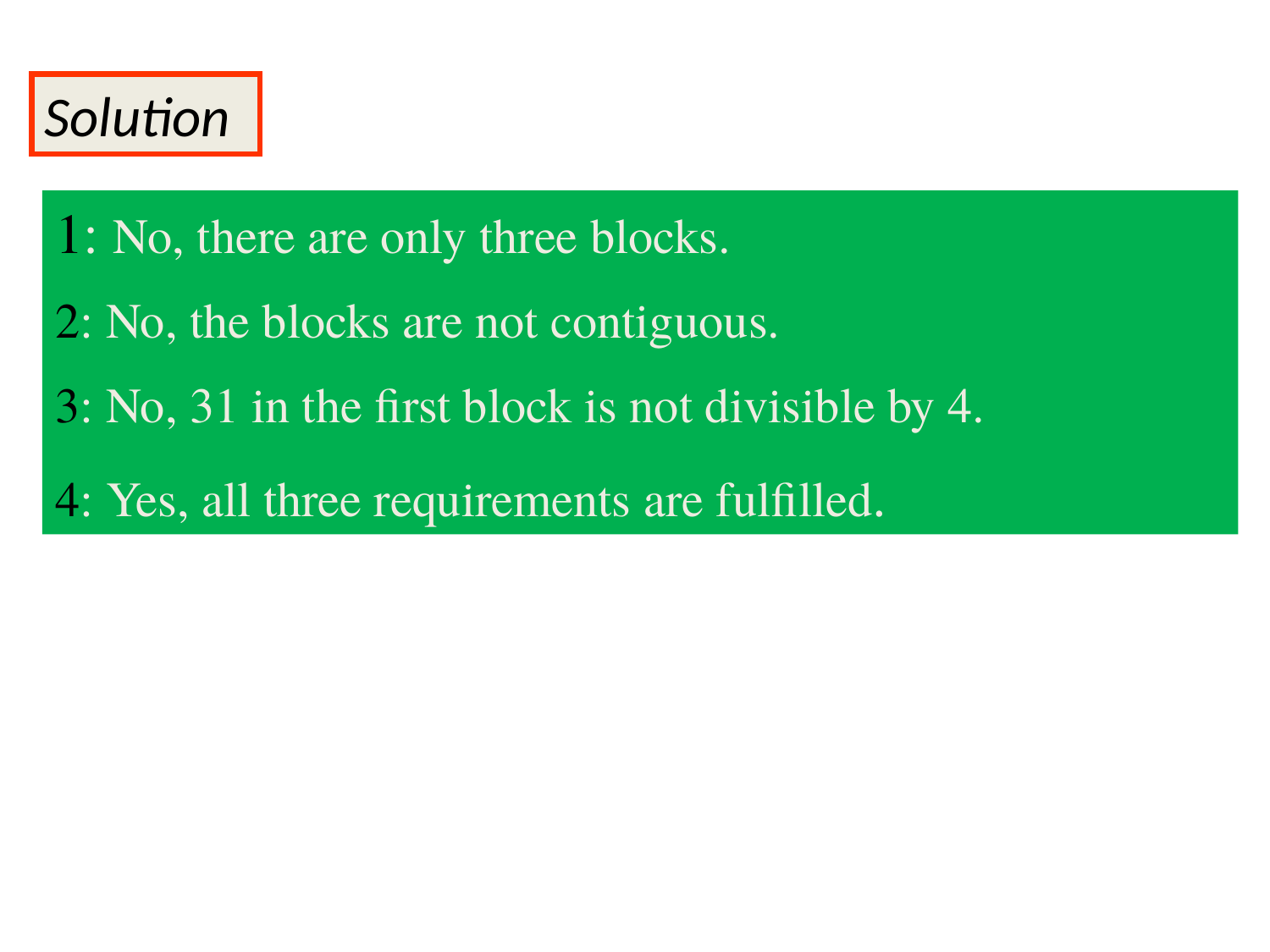

Solution
1: No, there are only three blocks.
2: No, the blocks are not contiguous.
3: No, 31 in the first block is not divisible by 4.
4: Yes, all three requirements are fulfilled.